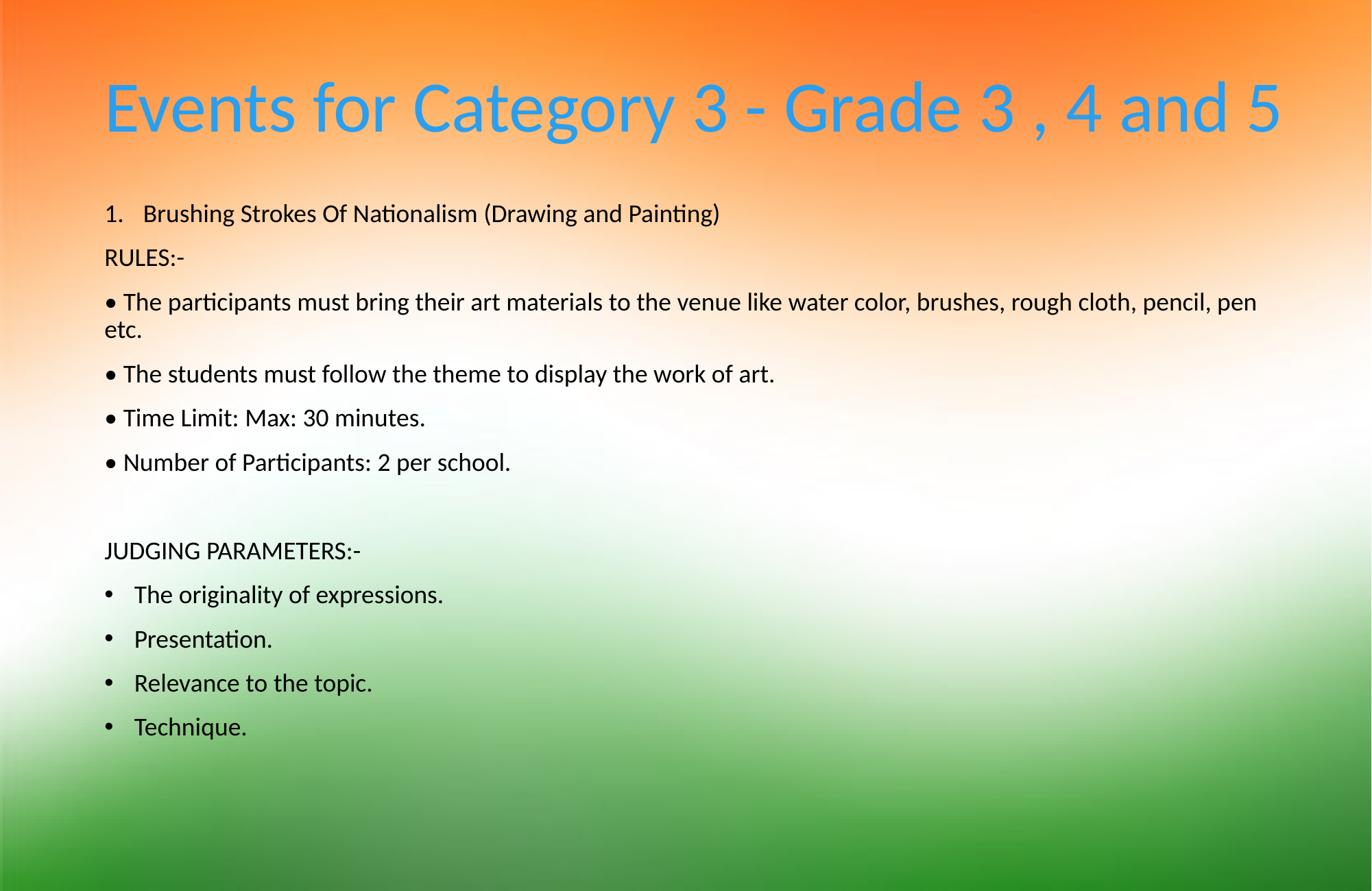

# Events for Category 3 - Grade 3 , 4 and 5
Brushing Strokes Of Nationalism (Drawing and Painting)
RULES:-
• The participants must bring their art materials to the venue like water color, brushes, rough cloth, pencil, pen etc.
• The students must follow the theme to display the work of art.
• Time Limit: Max: 30 minutes.
• Number of Participants: 2 per school.

JUDGING PARAMETERS:-
The originality of expressions.
Presentation.
Relevance to the topic.
Technique.